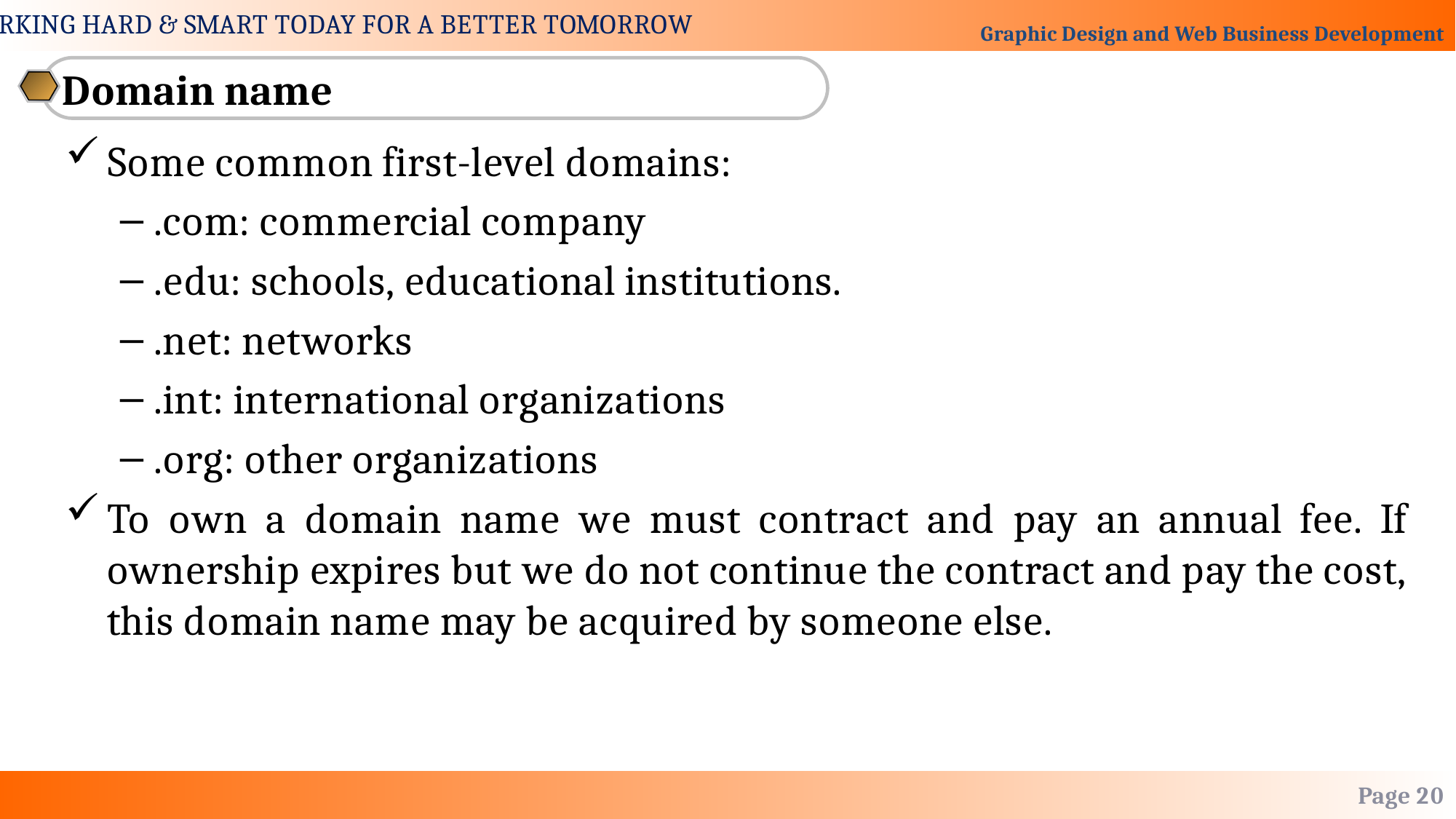

Domain name

Some common first-level domains:
.com: commercial company
.edu: schools, educational institutions.
.net: networks
.int: international organizations
.org: other organizations
To own a domain name we must contract and pay an annual fee. If ownership expires but we do not continue the contract and pay the cost, this domain name may be acquired by someone else.
Page 20